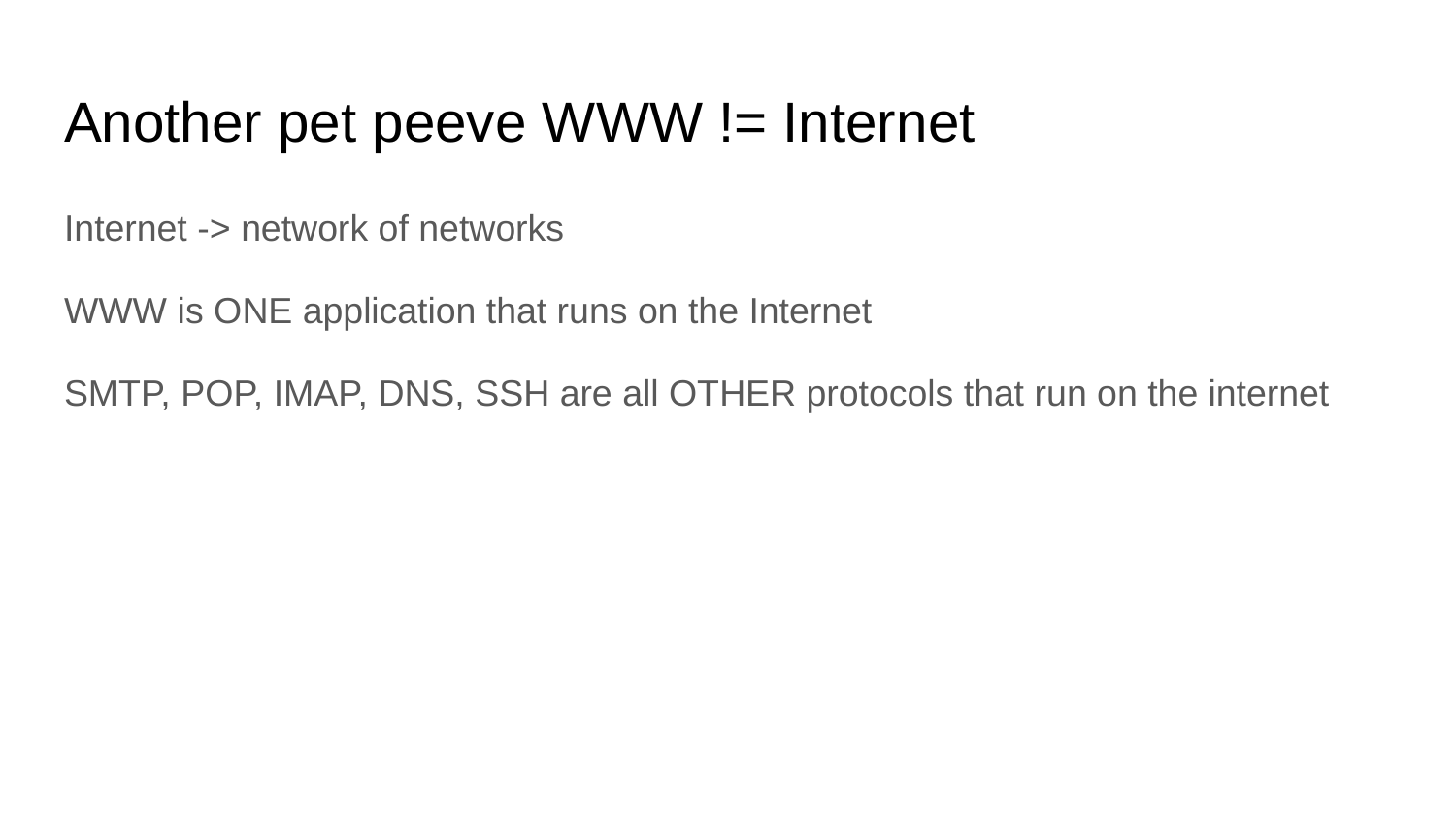

# Another pet peeve WWW != Internet
Internet -> network of networks
WWW is ONE application that runs on the Internet
SMTP, POP, IMAP, DNS, SSH are all OTHER protocols that run on the internet